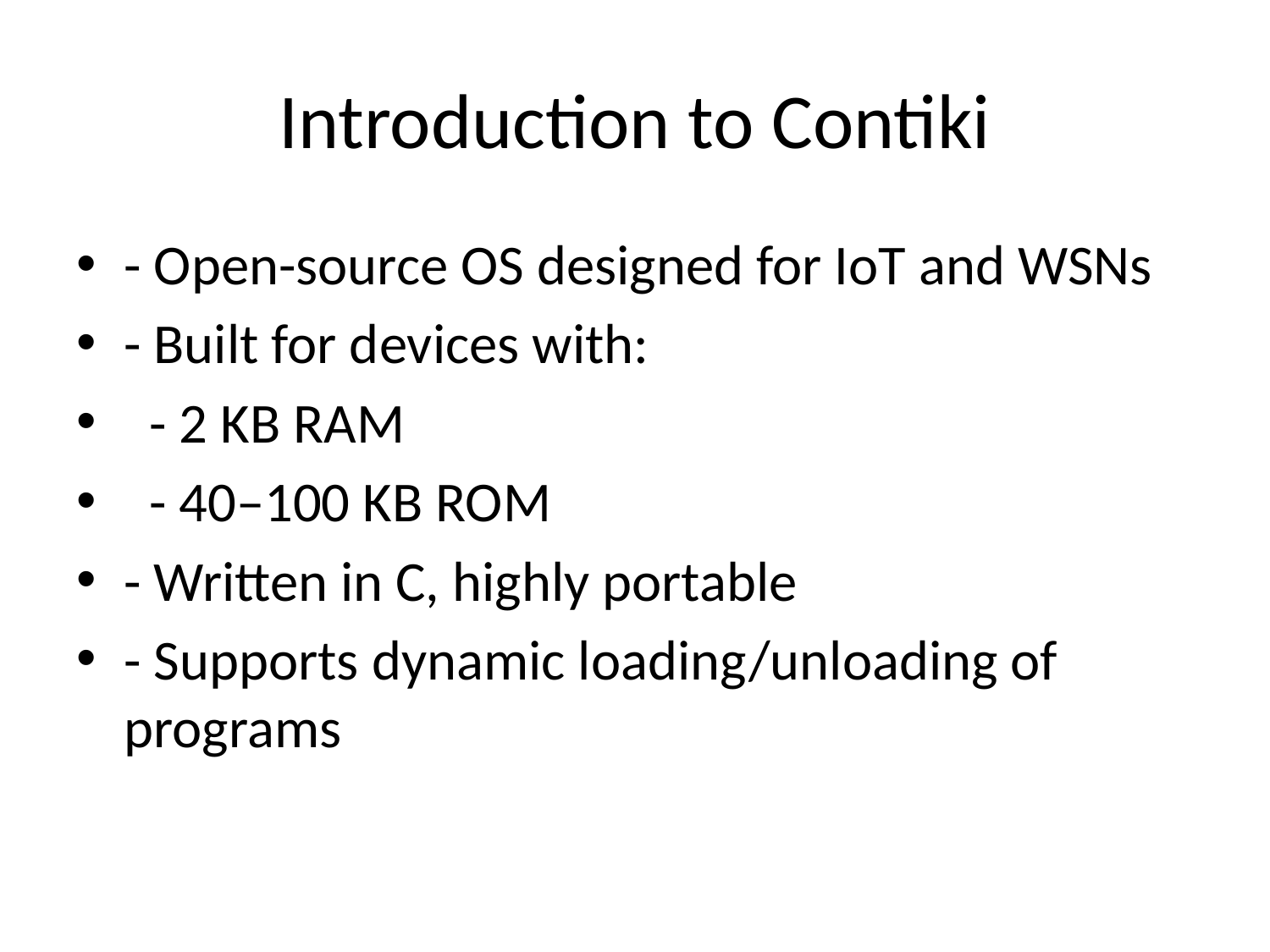

# Introduction to Contiki
- Open-source OS designed for IoT and WSNs
- Built for devices with:
  - 2 KB RAM
  - 40–100 KB ROM
- Written in C, highly portable
- Supports dynamic loading/unloading of programs